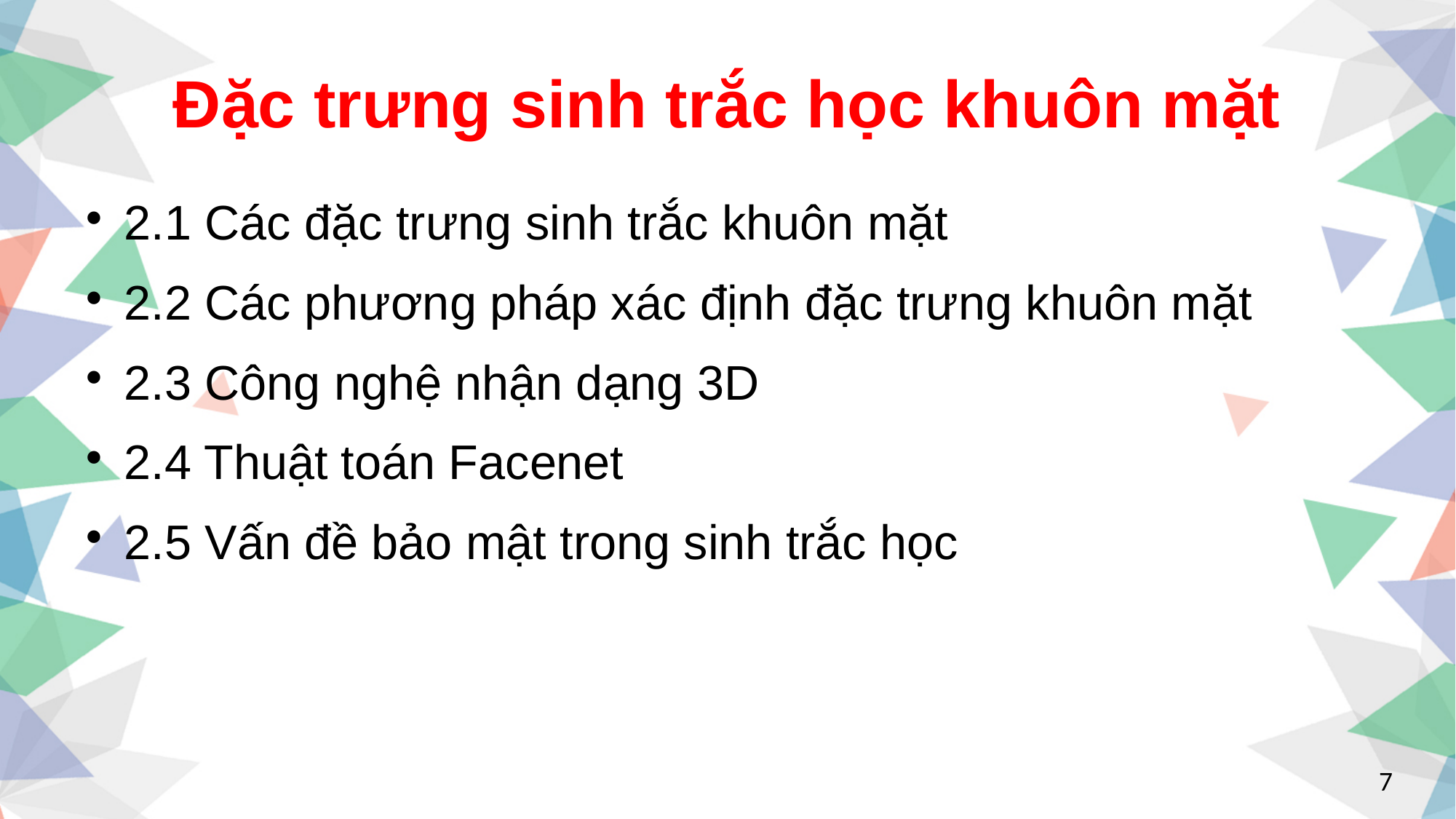

Đặc trưng sinh trắc học khuôn mặt
2.1 Các đặc trưng sinh trắc khuôn mặt
2.2 Các phương pháp xác định đặc trưng khuôn mặt
2.3 Công nghệ nhận dạng 3D
2.4 Thuật toán Facenet
2.5 Vấn đề bảo mật trong sinh trắc học
7